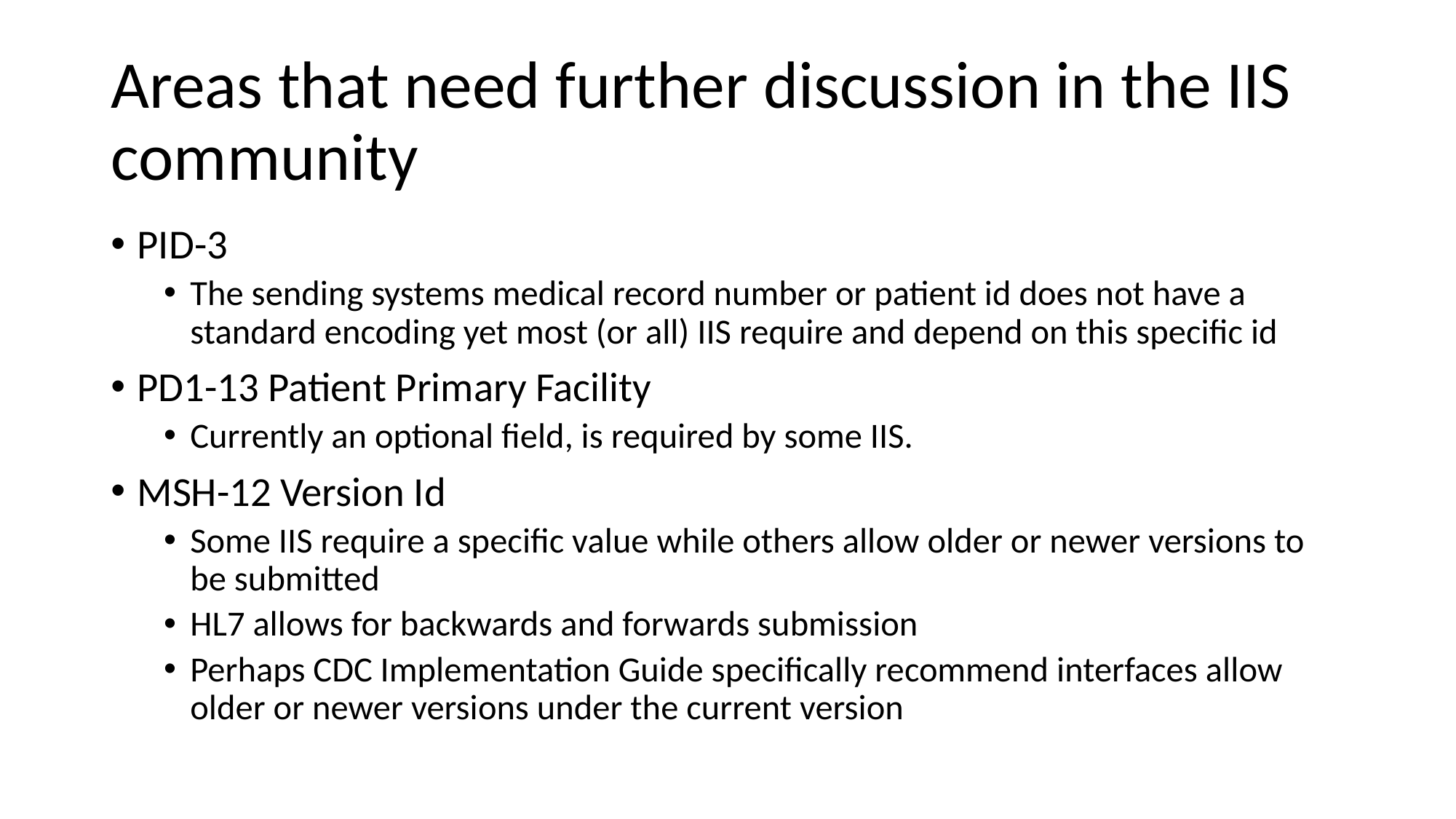

# Areas that need further discussion in the IIS community
PID-3
The sending systems medical record number or patient id does not have a standard encoding yet most (or all) IIS require and depend on this specific id
PD1-13 Patient Primary Facility
Currently an optional field, is required by some IIS.
MSH-12 Version Id
Some IIS require a specific value while others allow older or newer versions to be submitted
HL7 allows for backwards and forwards submission
Perhaps CDC Implementation Guide specifically recommend interfaces allow older or newer versions under the current version